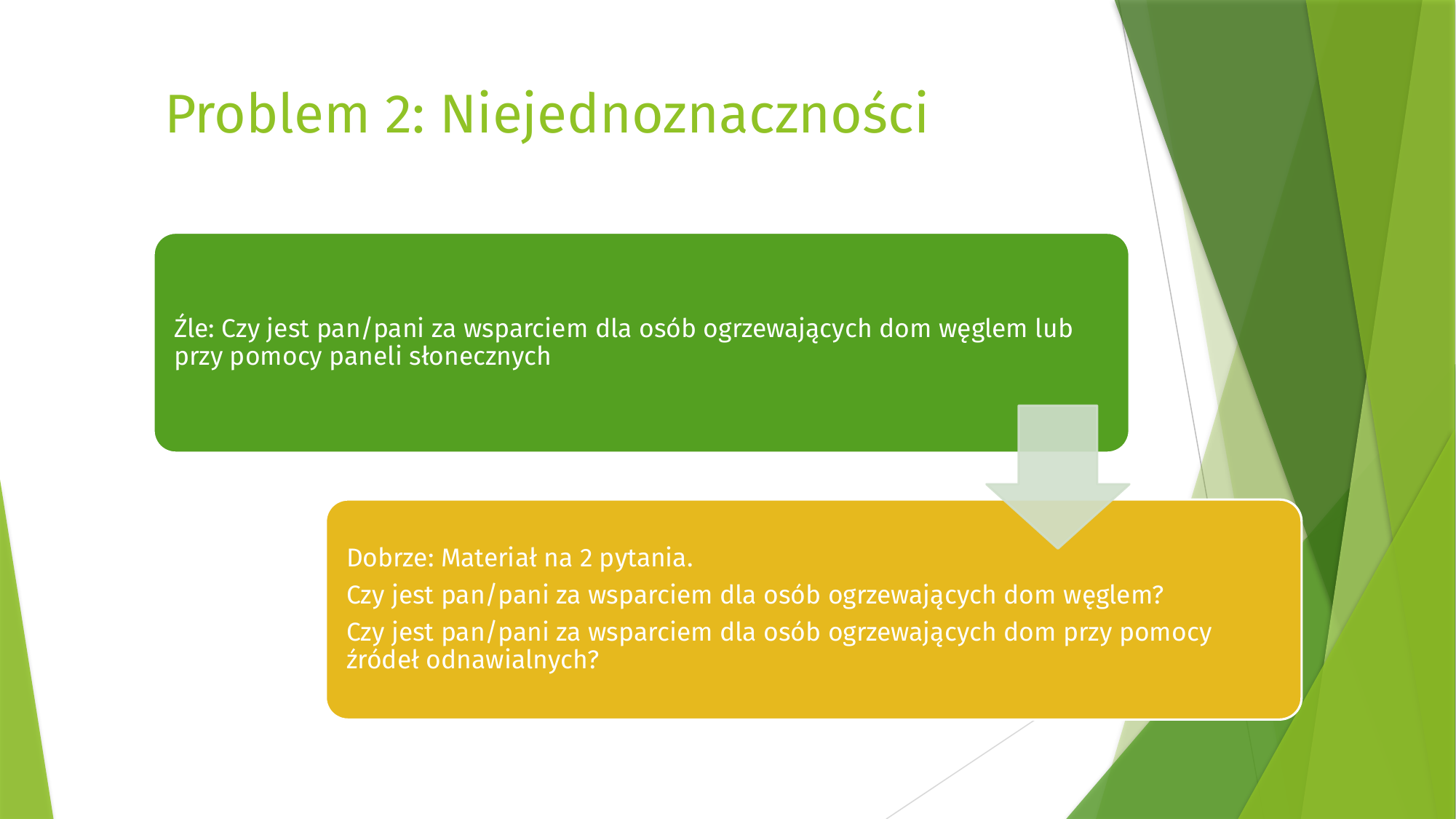

# Problem 2: Niejednoznaczności
Źle: Czy jest pan/pani za wsparciem dla osób ogrzewających dom węglem lub przy pomocy paneli słonecznych
Dobrze: Materiał na 2 pytania.
Czy jest pan/pani za wsparciem dla osób ogrzewających dom węglem?
Czy jest pan/pani za wsparciem dla osób ogrzewających dom przy pomocy źródeł odnawialnych?